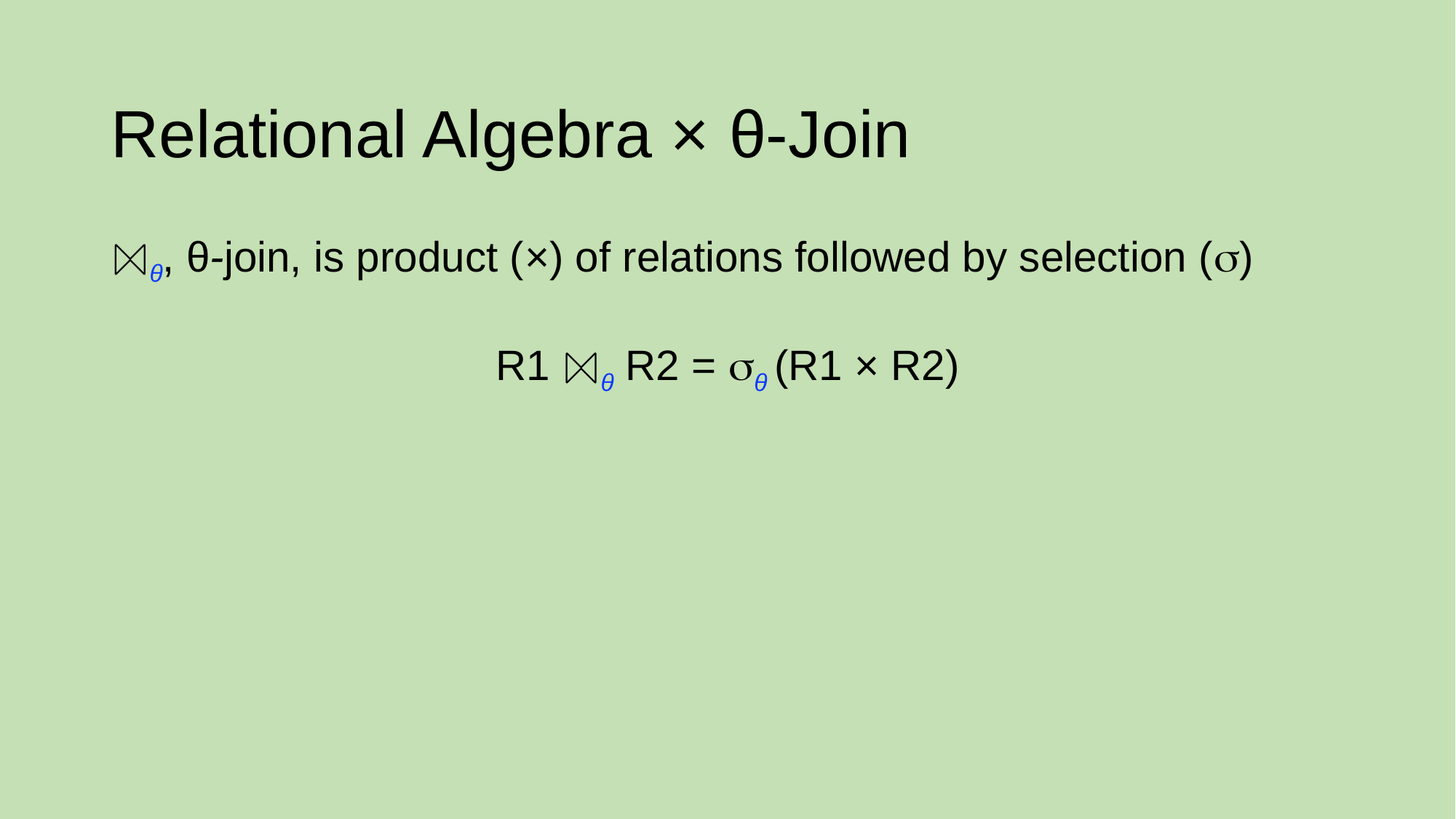

| Relational Algebra × θ-Join |  |
| --- | --- |
⨝θ, θ-join, is product (×) of relations followed by selection (σ)

R1 ⨝θ R2 = σθ (R1 × R2)